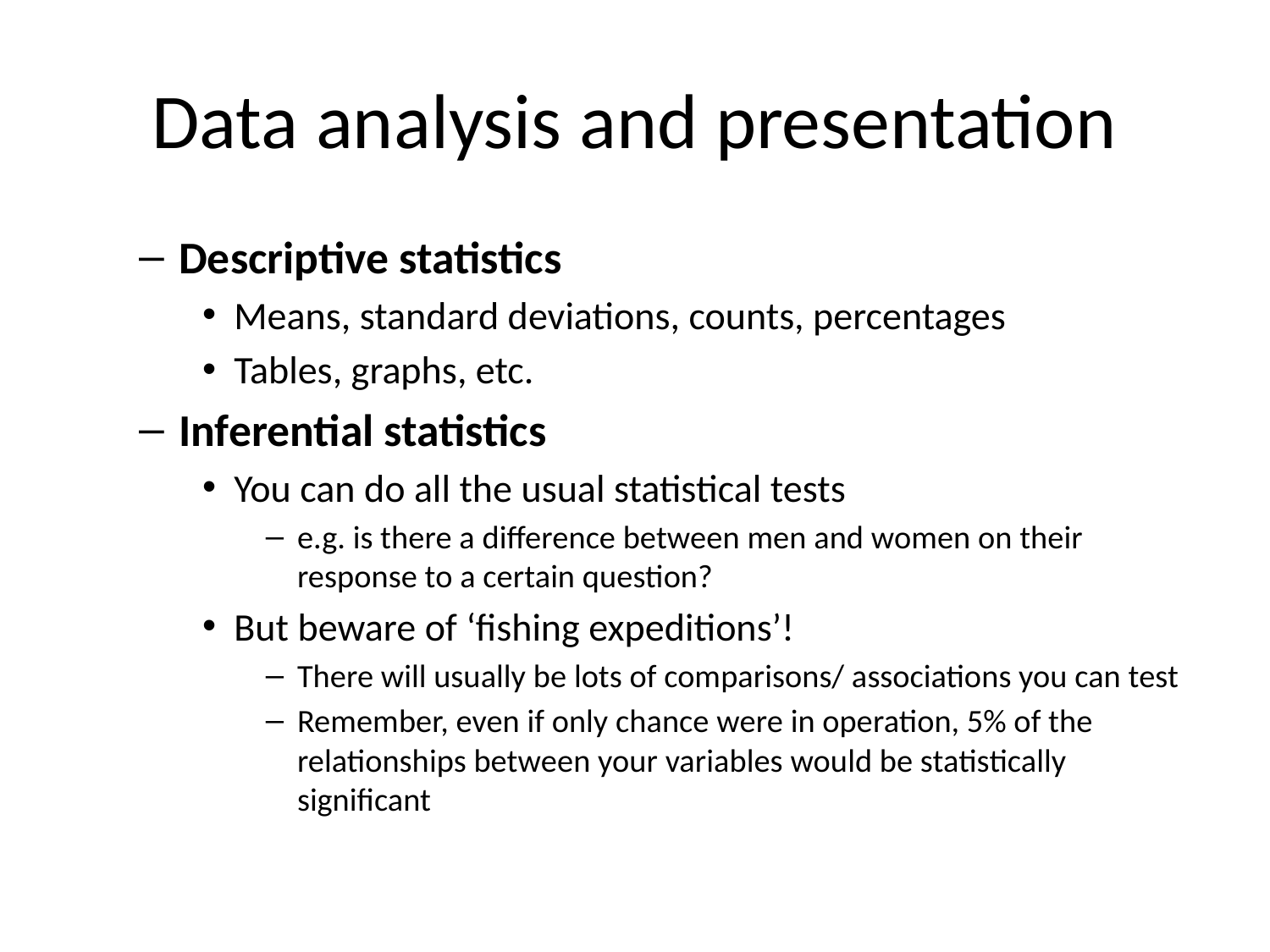

# Data analysis and presentation
Descriptive statistics
Means, standard deviations, counts, percentages
Tables, graphs, etc.
Inferential statistics
You can do all the usual statistical tests
e.g. is there a difference between men and women on their response to a certain question?
But beware of ‘fishing expeditions’!
There will usually be lots of comparisons/ associations you can test
Remember, even if only chance were in operation, 5% of the relationships between your variables would be statistically significant